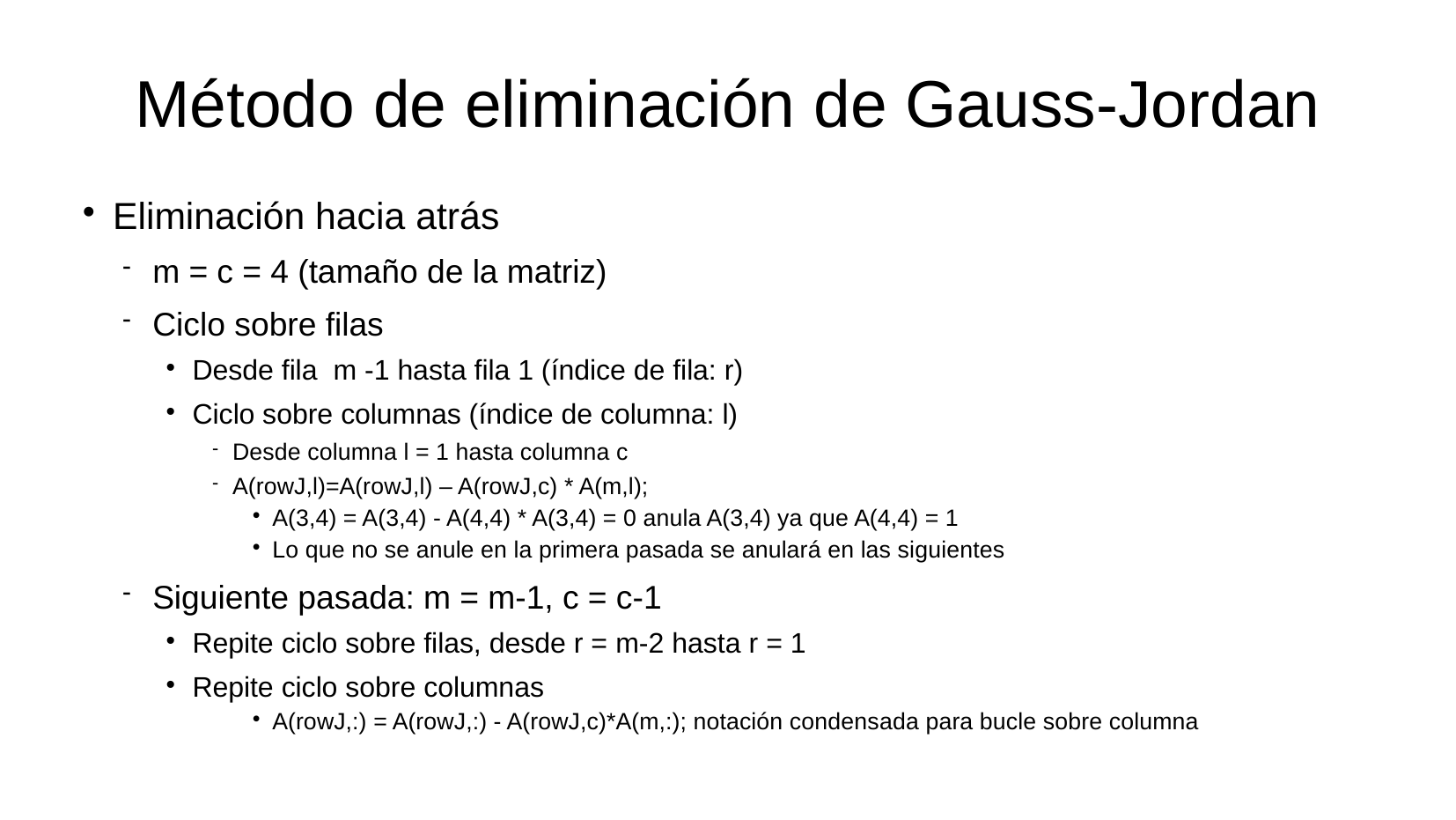

Método de eliminación de Gauss-Jordan
Eliminación hacia atrás
m = c = 4 (tamaño de la matriz)
Ciclo sobre filas
Desde fila  m -1 hasta fila 1 (índice de fila: r)
Ciclo sobre columnas (índice de columna: l)
Desde columna l = 1 hasta columna c
A(rowJ,l)=A(rowJ,l) – A(rowJ,c) * A(m,l);
A(3,4) = A(3,4) - A(4,4) * A(3,4) = 0 anula A(3,4) ya que A(4,4) = 1
Lo que no se anule en la primera pasada se anulará en las siguientes
Siguiente pasada: m = m-1, c = c-1
Repite ciclo sobre filas, desde r = m-2 hasta r = 1
Repite ciclo sobre columnas
A(rowJ,:) = A(rowJ,:) - A(rowJ,c)*A(m,:); notación condensada para bucle sobre columna